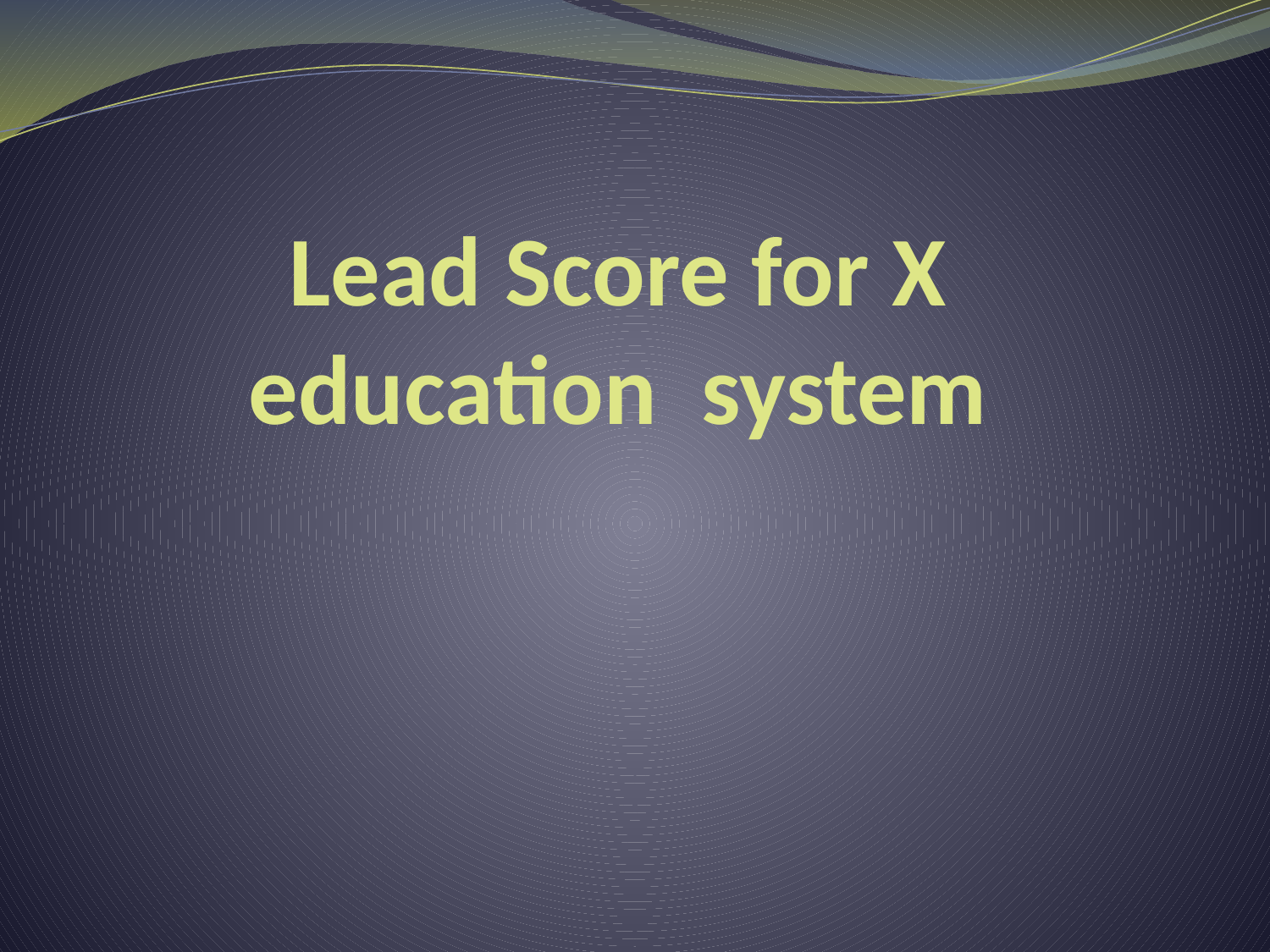

# Lead Score for X education  system